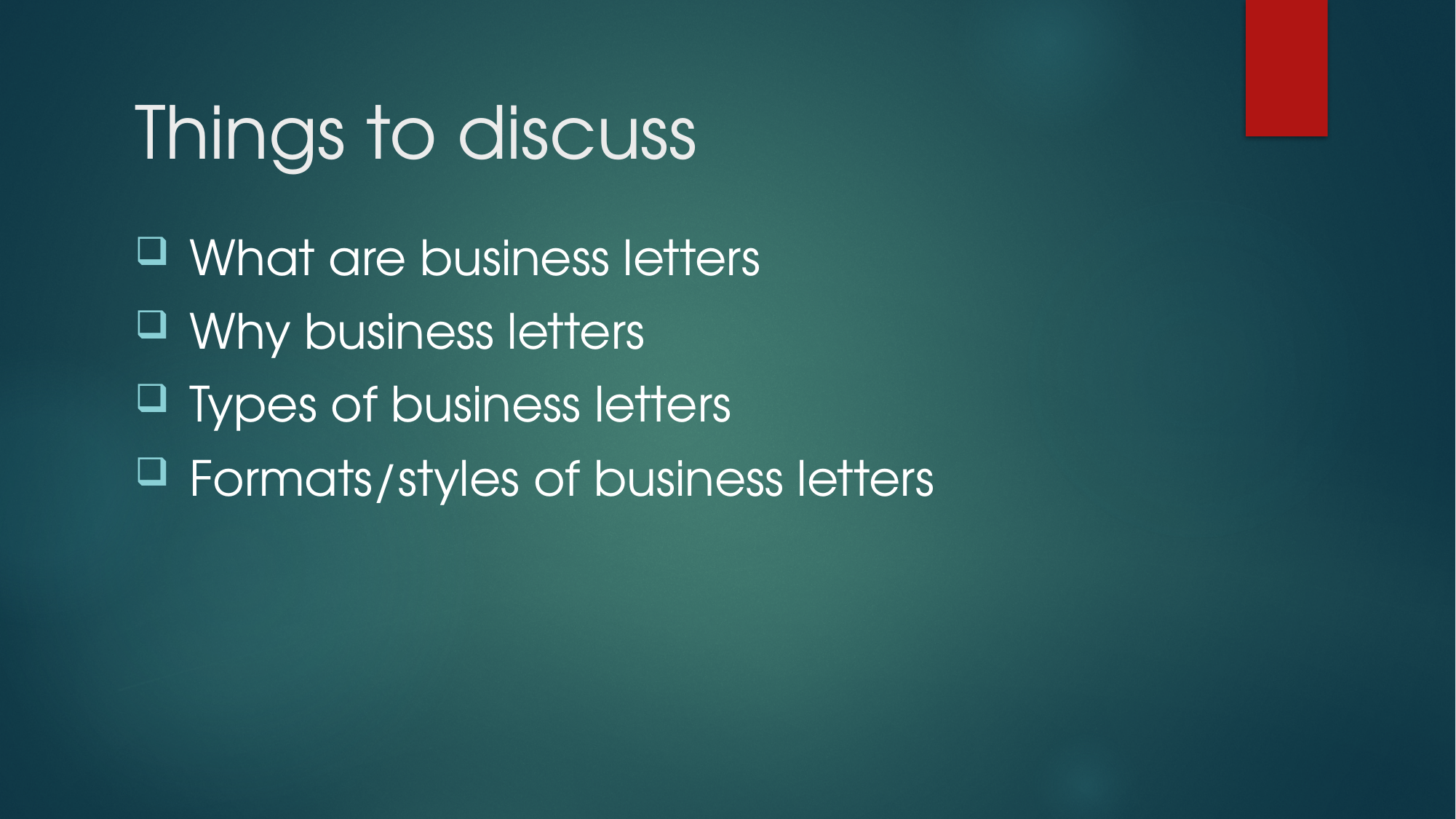

# Things to discuss
What are business letters
Why business letters
Types of business letters
Formats/styles of business letters